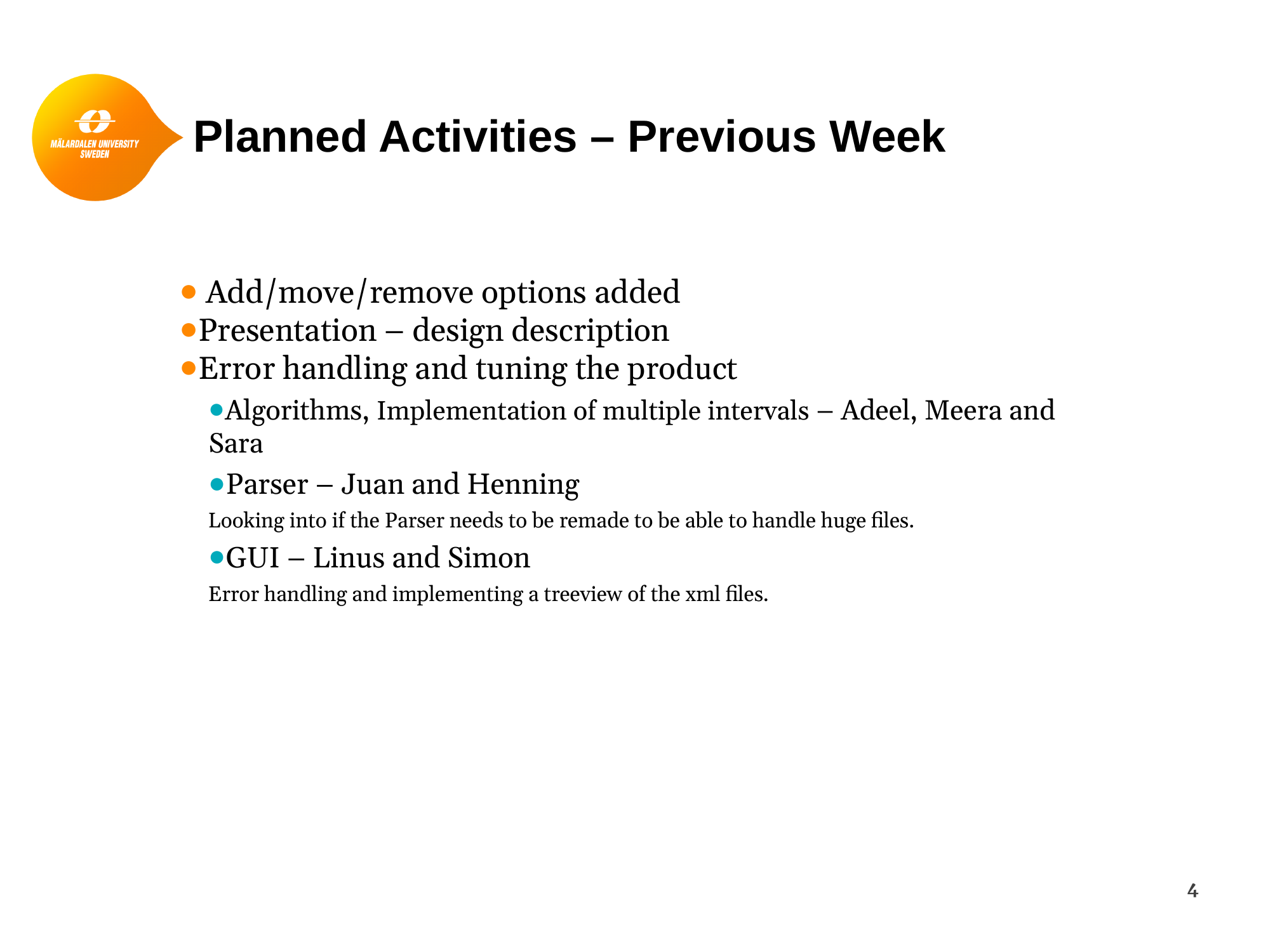

# Planned Activities – Previous Week
 Add/move/remove options added
Presentation – design description
Error handling and tuning the product
Algorithms, Implementation of multiple intervals – Adeel, Meera and Sara
Parser – Juan and Henning
Looking into if the Parser needs to be remade to be able to handle huge files.
GUI – Linus and Simon
Error handling and implementing a treeview of the xml files.
4